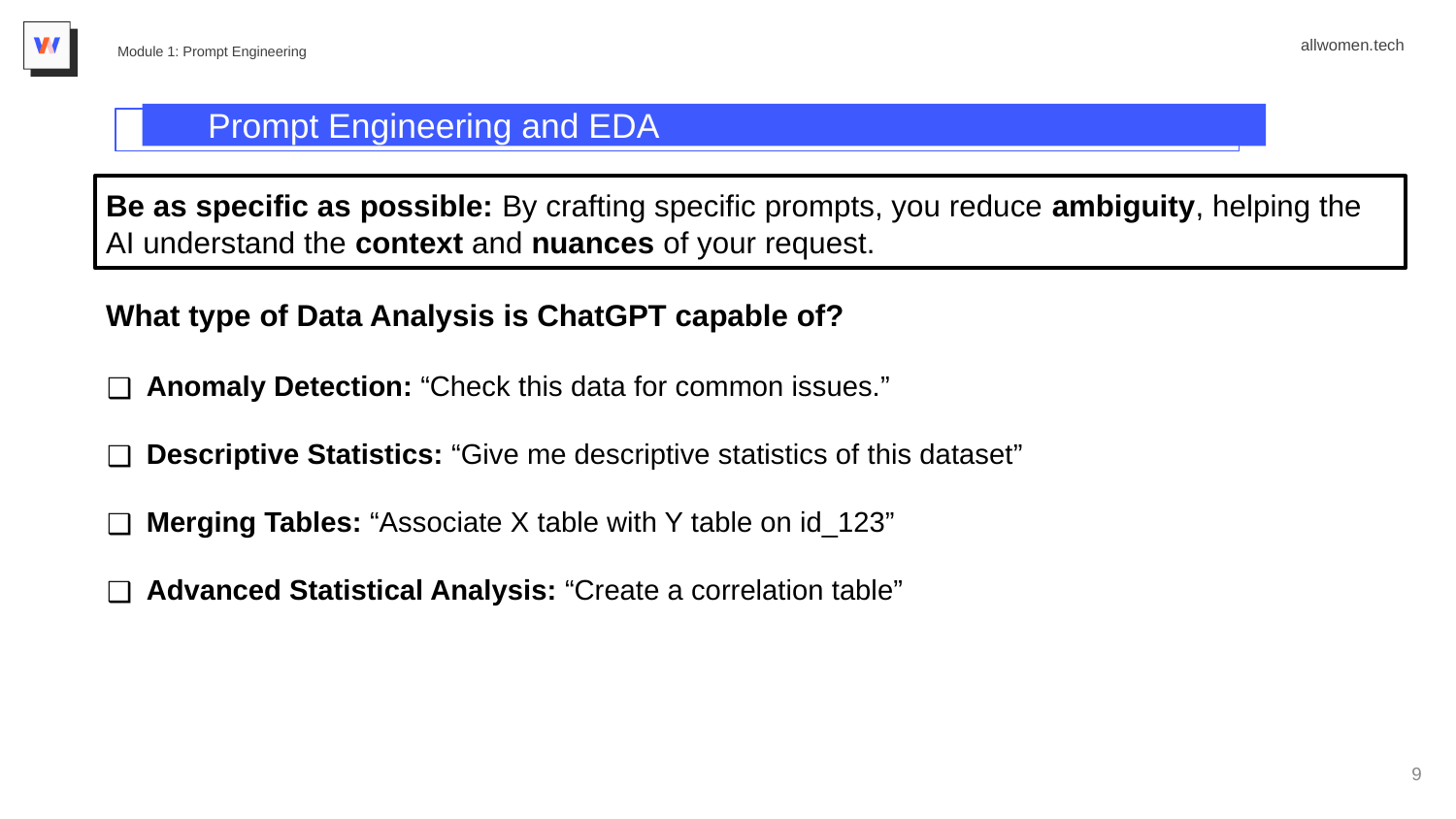

Module 1: Prompt Engineering

Prompt Engineering and EDA

Be as specific as possible: By crafting specific prompts, you reduce ambiguity, helping the AI understand the context and nuances of your request.

What type of Data Analysis is ChatGPT capable of?

Anomaly Detection: “Check this data for common issues.”

Descriptive Statistics: “Give me descriptive statistics of this dataset”

Merging Tables: “Associate X table with Y table on id_123”

Advanced Statistical Analysis: “Create a correlation table”

9